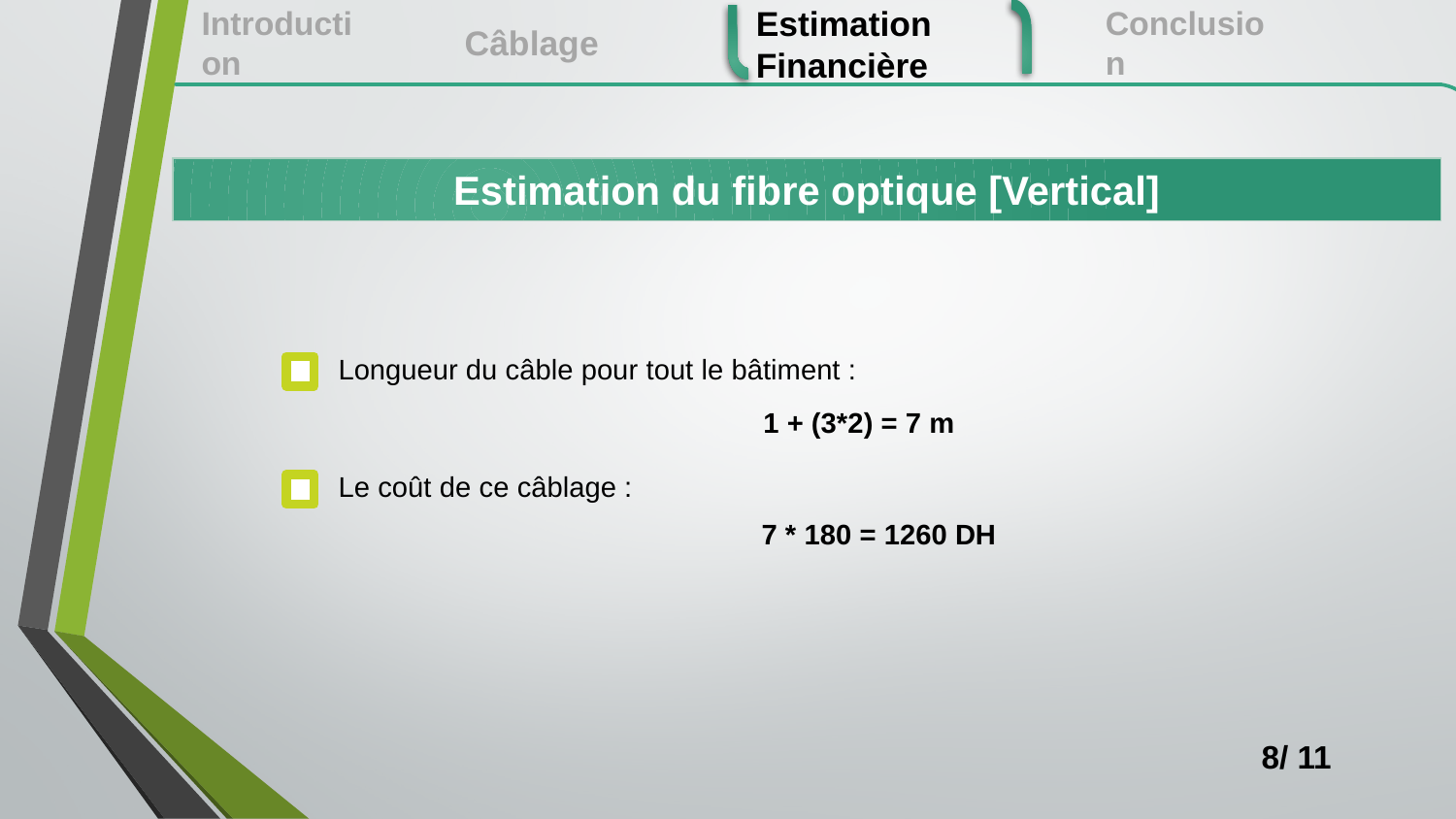

Conclusion
Introduction

Estimation Financière
Câblage

Estimation du fibre optique [Vertical]
Longueur du câble pour tout le bâtiment :

1 + (3*2) = 7 m
Le coût de ce câblage :

7 * 180 = 1260 DH
8/ 11